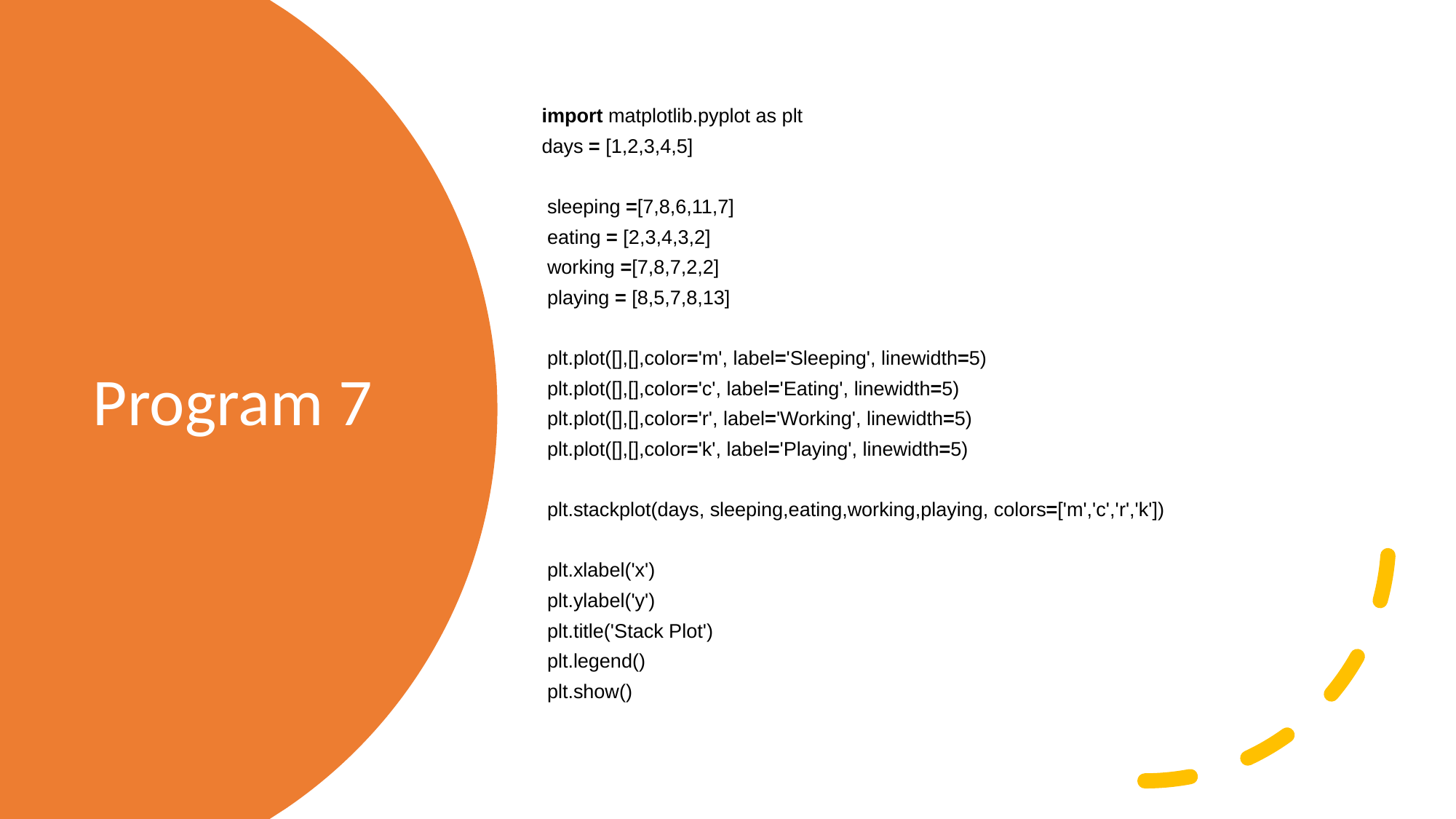

import matplotlib.pyplot as plt
days = [1,2,3,4,5]

 sleeping =[7,8,6,11,7]
 eating = [2,3,4,3,2]
 working =[7,8,7,2,2]
 playing = [8,5,7,8,13]

 plt.plot([],[],color='m', label='Sleeping', linewidth=5)
 plt.plot([],[],color='c', label='Eating', linewidth=5)
 plt.plot([],[],color='r', label='Working', linewidth=5)
 plt.plot([],[],color='k', label='Playing', linewidth=5)

 plt.stackplot(days, sleeping,eating,working,playing, colors=['m','c','r','k'])

 plt.xlabel('x')
 plt.ylabel('y')
 plt.title('Stack Plot')
 plt.legend()
 plt.show()
# Program 7